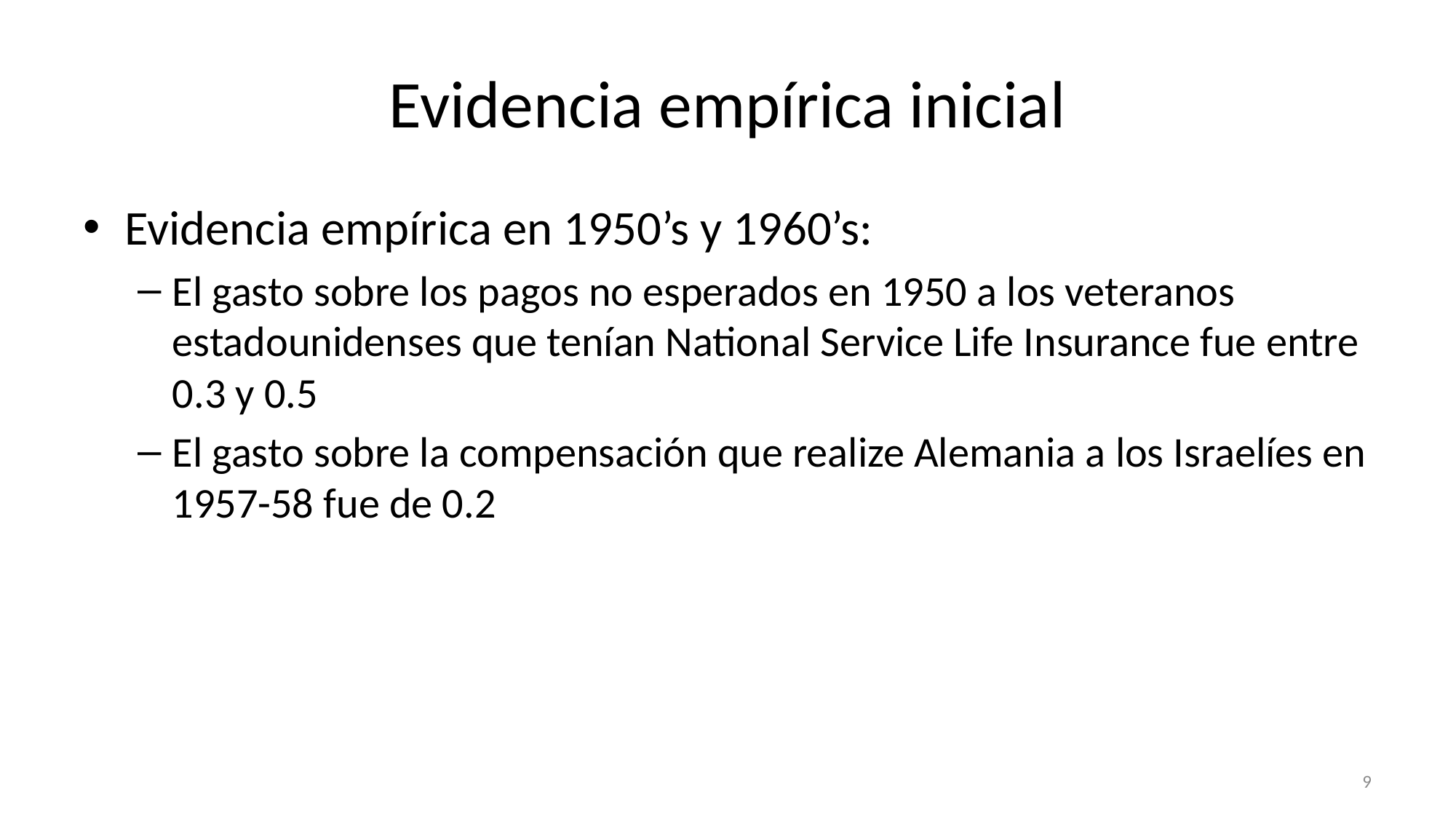

# Evidencia empírica inicial
Evidencia empírica en 1950’s y 1960’s:
El gasto sobre los pagos no esperados en 1950 a los veteranos estadounidenses que tenían National Service Life Insurance fue entre 0.3 y 0.5
El gasto sobre la compensación que realize Alemania a los Israelíes en 1957-58 fue de 0.2
9